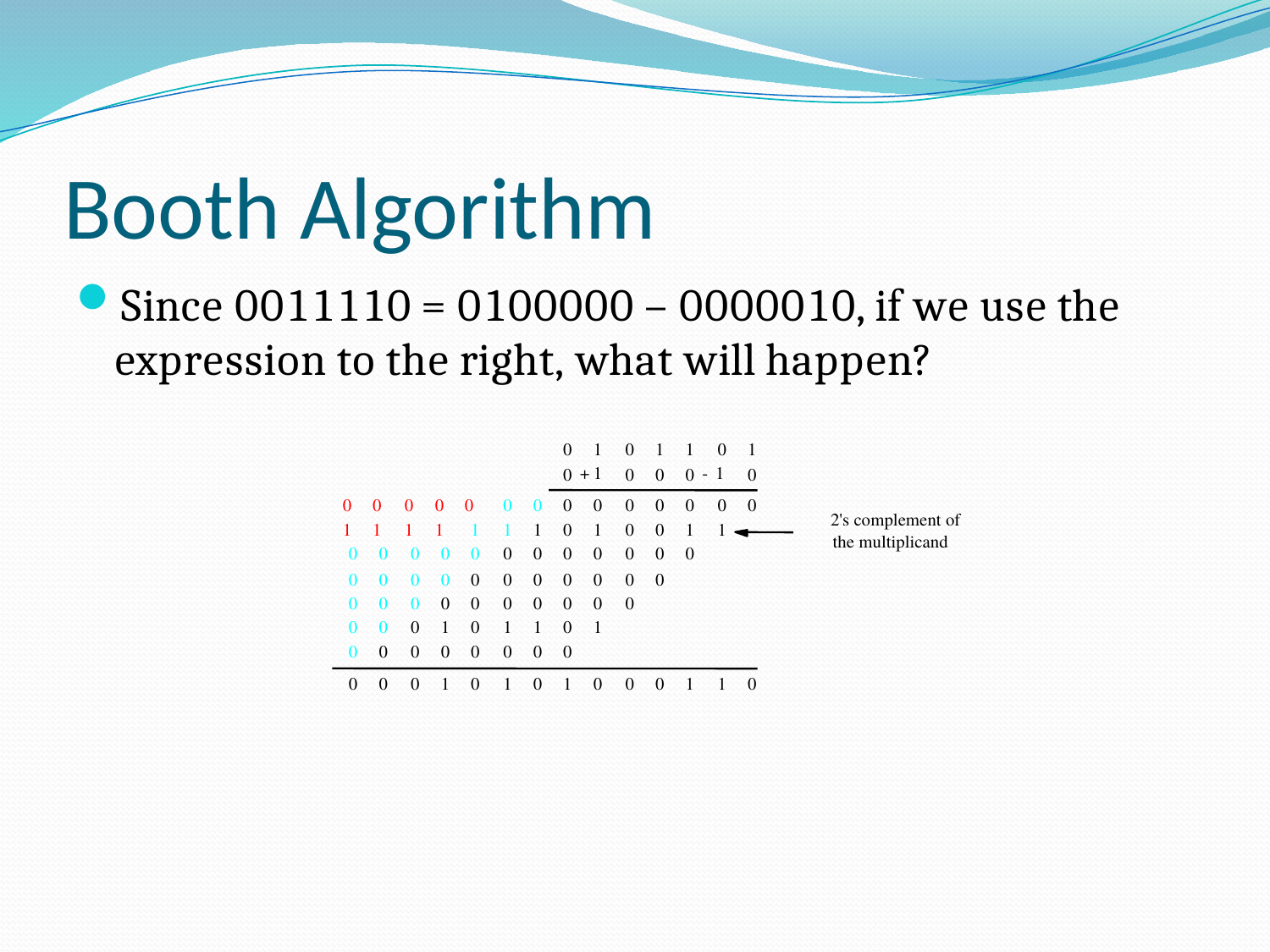

# Booth Algorithm
Since 0011110 = 0100000 – 0000010, if we use the expression to the right, what will happen?
0
1
0
1
1
0
1
+
1
-
1
0
0
0
0
0

0
0
0
0
0
0
0
0
0
0
0
0
0
0
2's complement of
1
1
1
1
1
1
1
0
1
0
0
1
1

the multiplicand

0
0
0
0
0
0
0
0
0
0
0
0
0
0
0
0
0
0
0
0
0
0
0
0
0
0
0
0
0
0
0
0
0
0
0
0
1
0
1
1
0
1
0
0
0
0
0
0
0
0

0
0
0
1
0
1
0
1
0
0
0
1
1
0